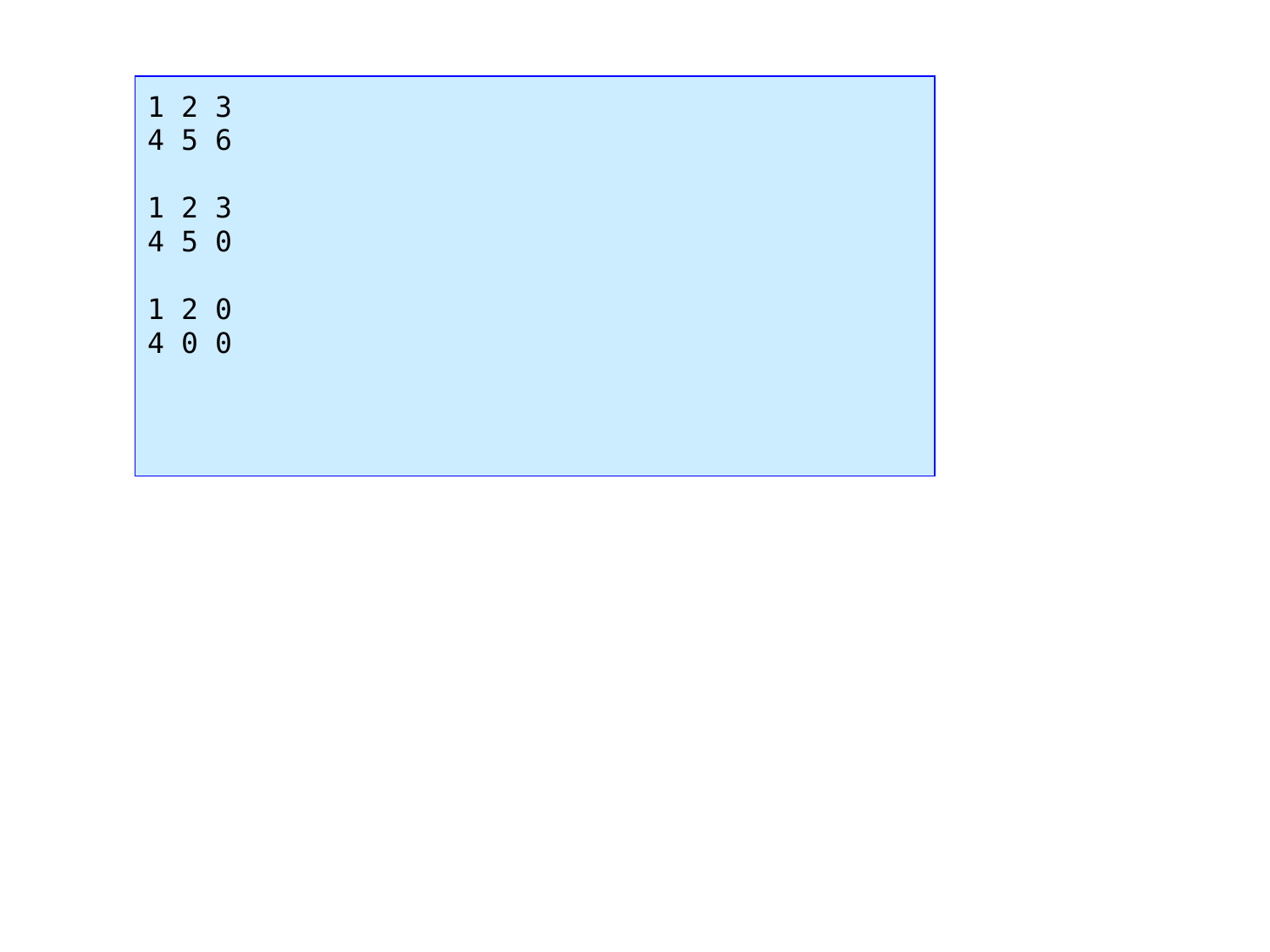

1 2 3
4 5 6

1 2 3
4 5 0

1 2 0
4 0 0